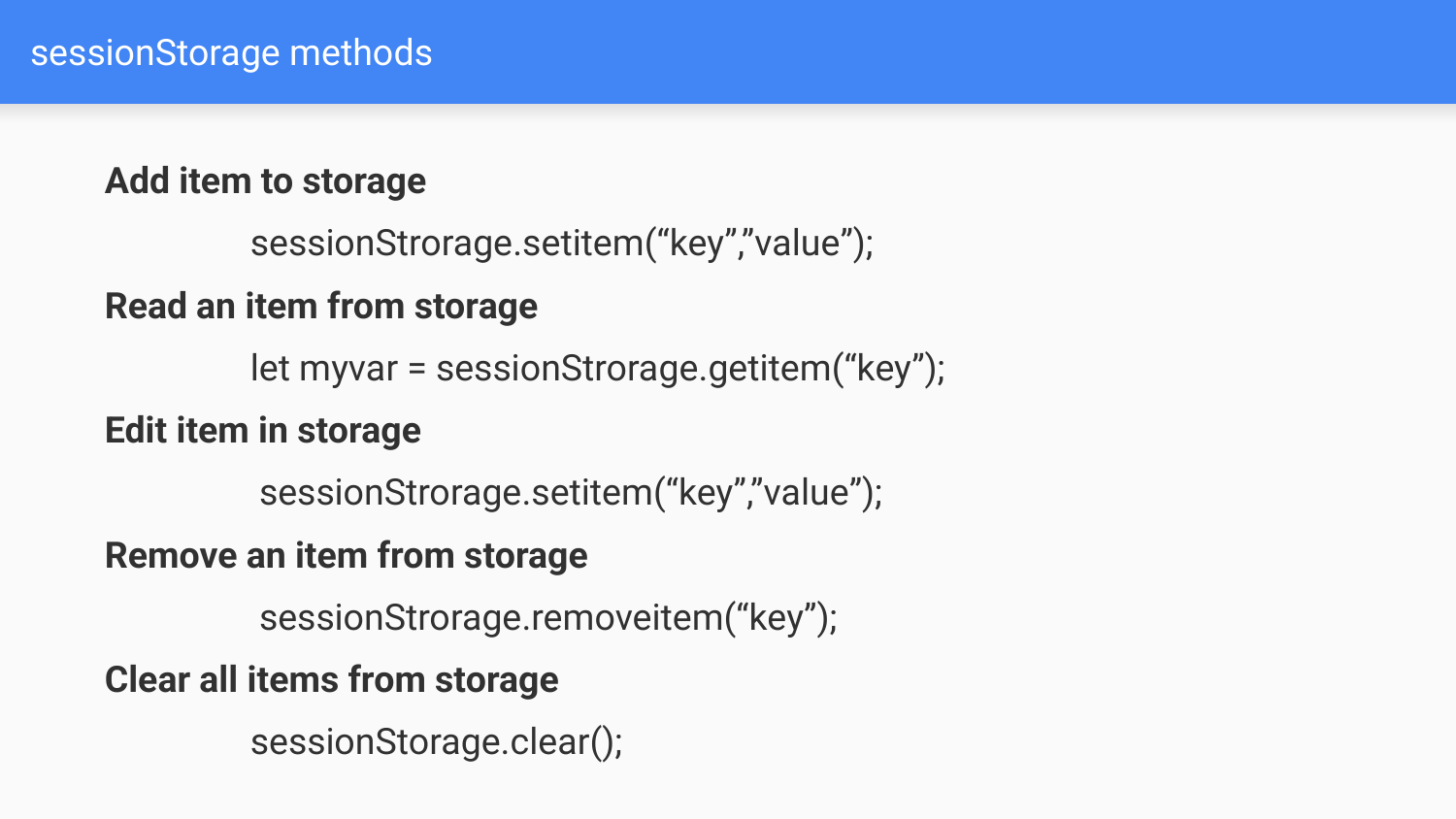

# sessionStorage methods
Add item to storage
	sessionStrorage.setitem(“key”,”value”);
Read an item from storage
	let myvar = sessionStrorage.getitem(“key”);
Edit item in storage
	 sessionStrorage.setitem(“key”,”value”);
Remove an item from storage
	 sessionStrorage.removeitem(“key”);
Clear all items from storage
	sessionStorage.clear();